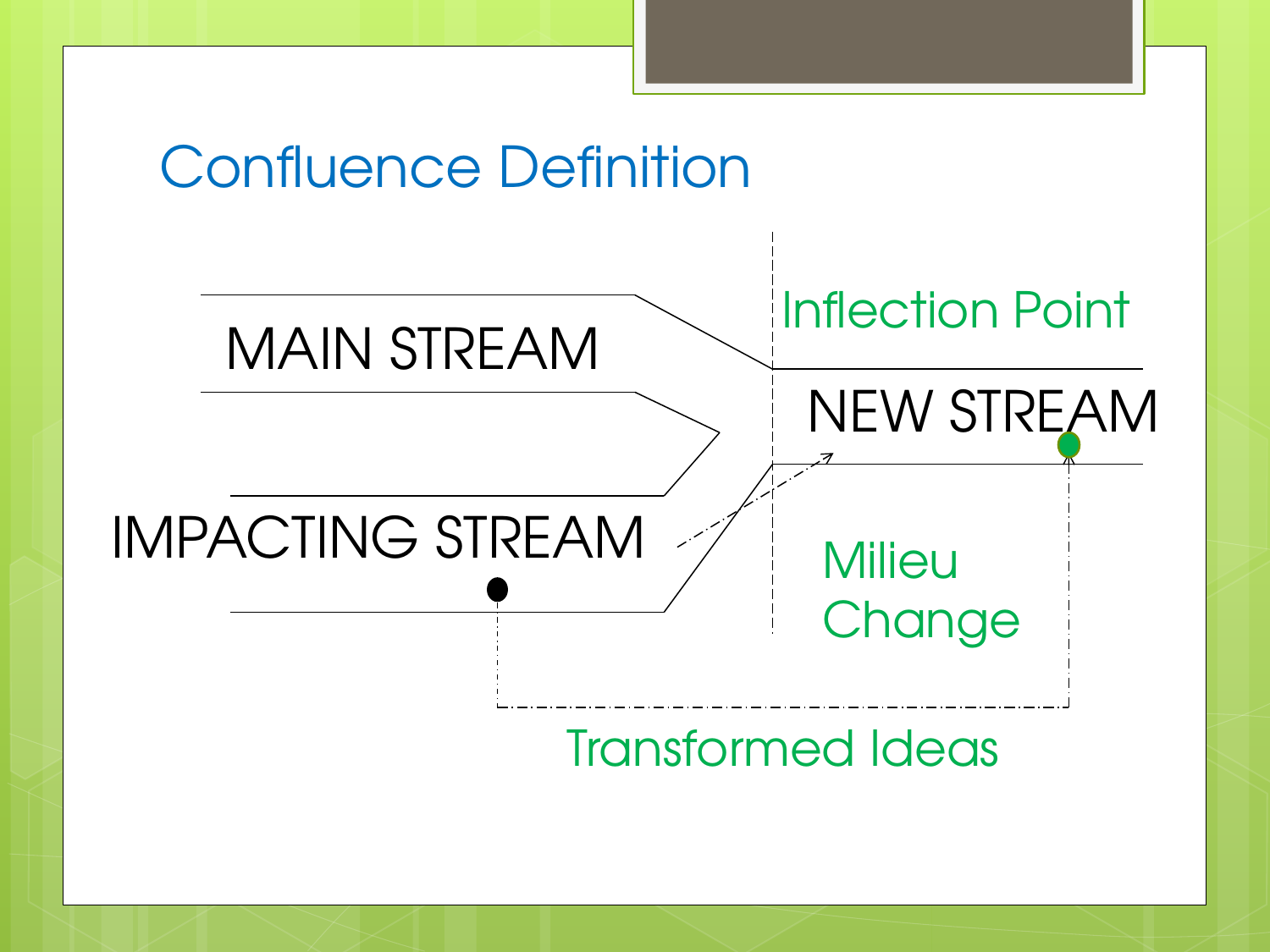

Confluence Definition
Inflection Point
MAIN STREAM
 NEW STREAM

IMPACTING STREAM
Milieu
Change

Transformed Ideas